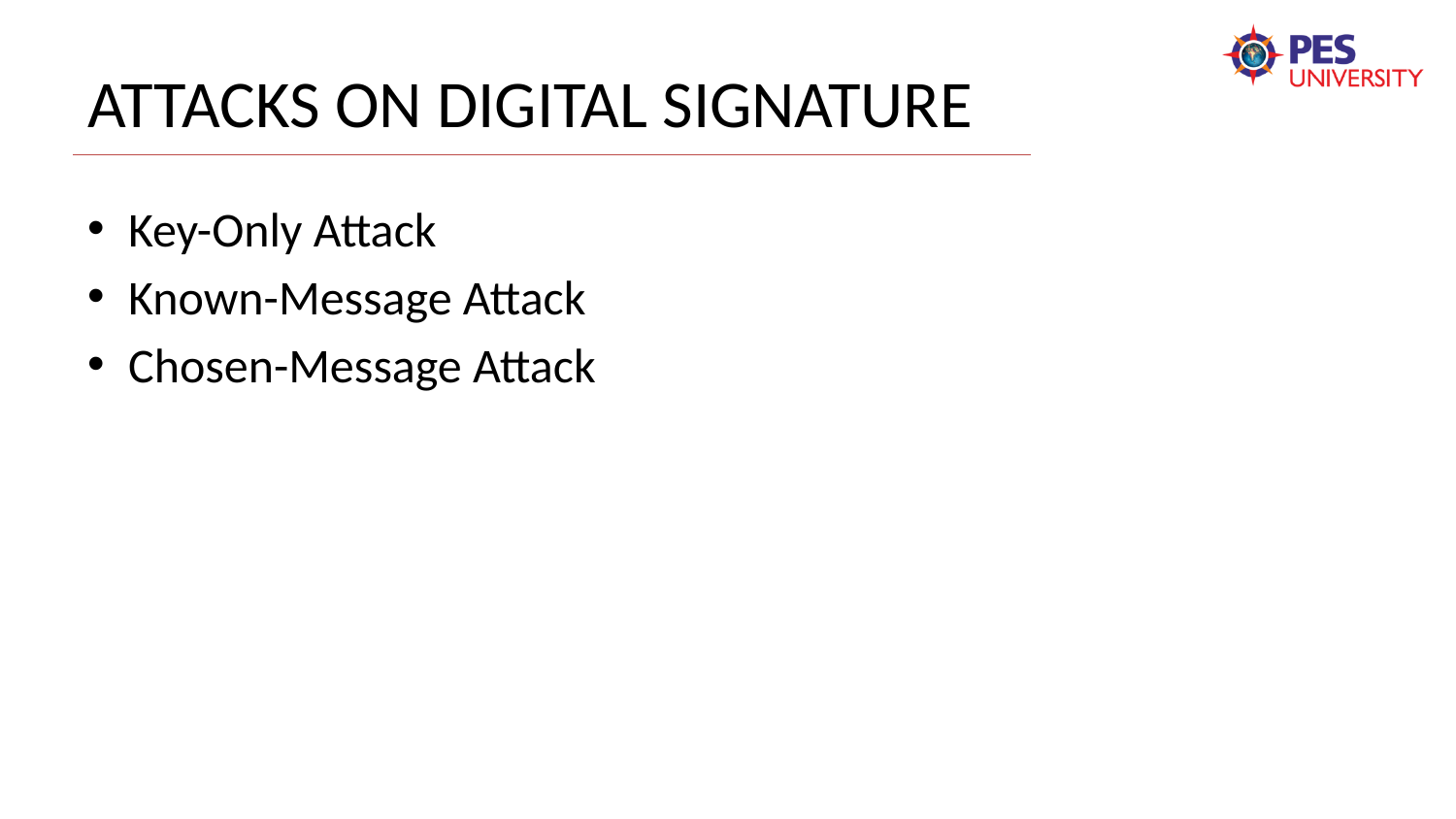

# ATTACKS ON DIGITAL SIGNATURE
Key-Only Attack
Known-Message Attack
Chosen-Message Attack